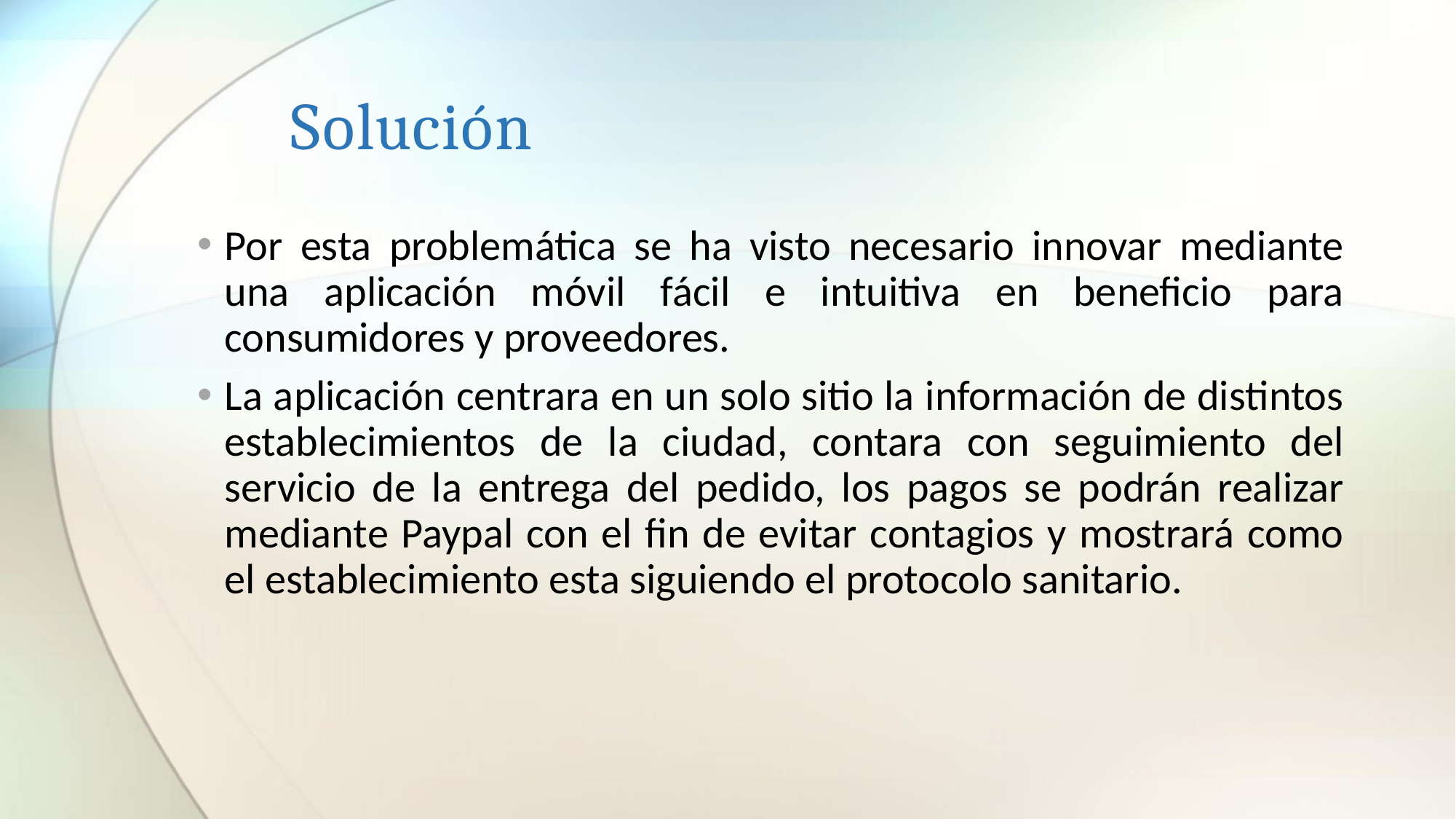

# Solución
Por esta problemática se ha visto necesario innovar mediante una aplicación móvil fácil e intuitiva en beneficio para consumidores y proveedores.
La aplicación centrara en un solo sitio la información de distintos establecimientos de la ciudad, contara con seguimiento del servicio de la entrega del pedido, los pagos se podrán realizar mediante Paypal con el fin de evitar contagios y mostrará como el establecimiento esta siguiendo el protocolo sanitario.